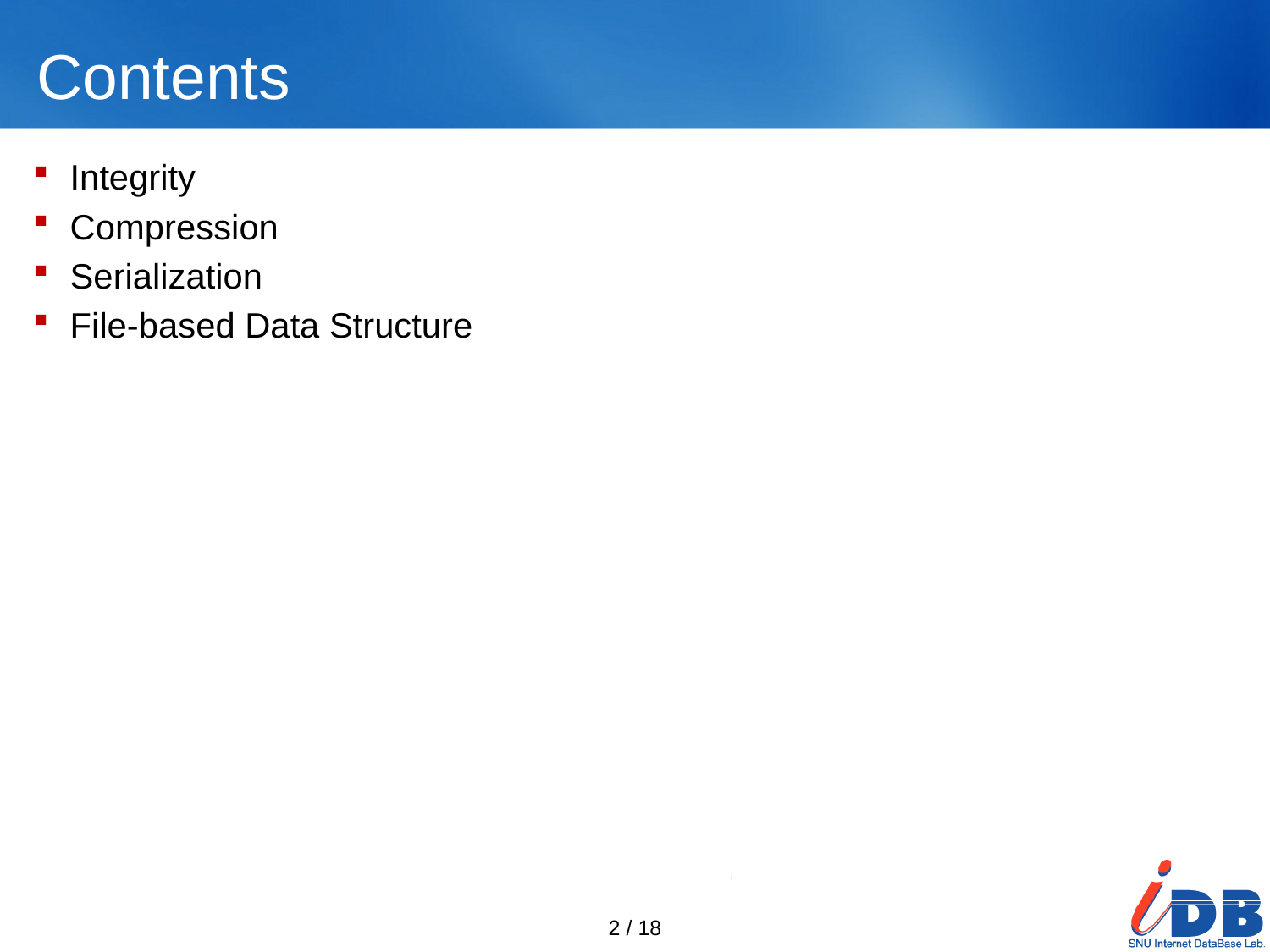

# Contents
Integrity
Compression
Serialization
File-based Data Structure
2 / 18